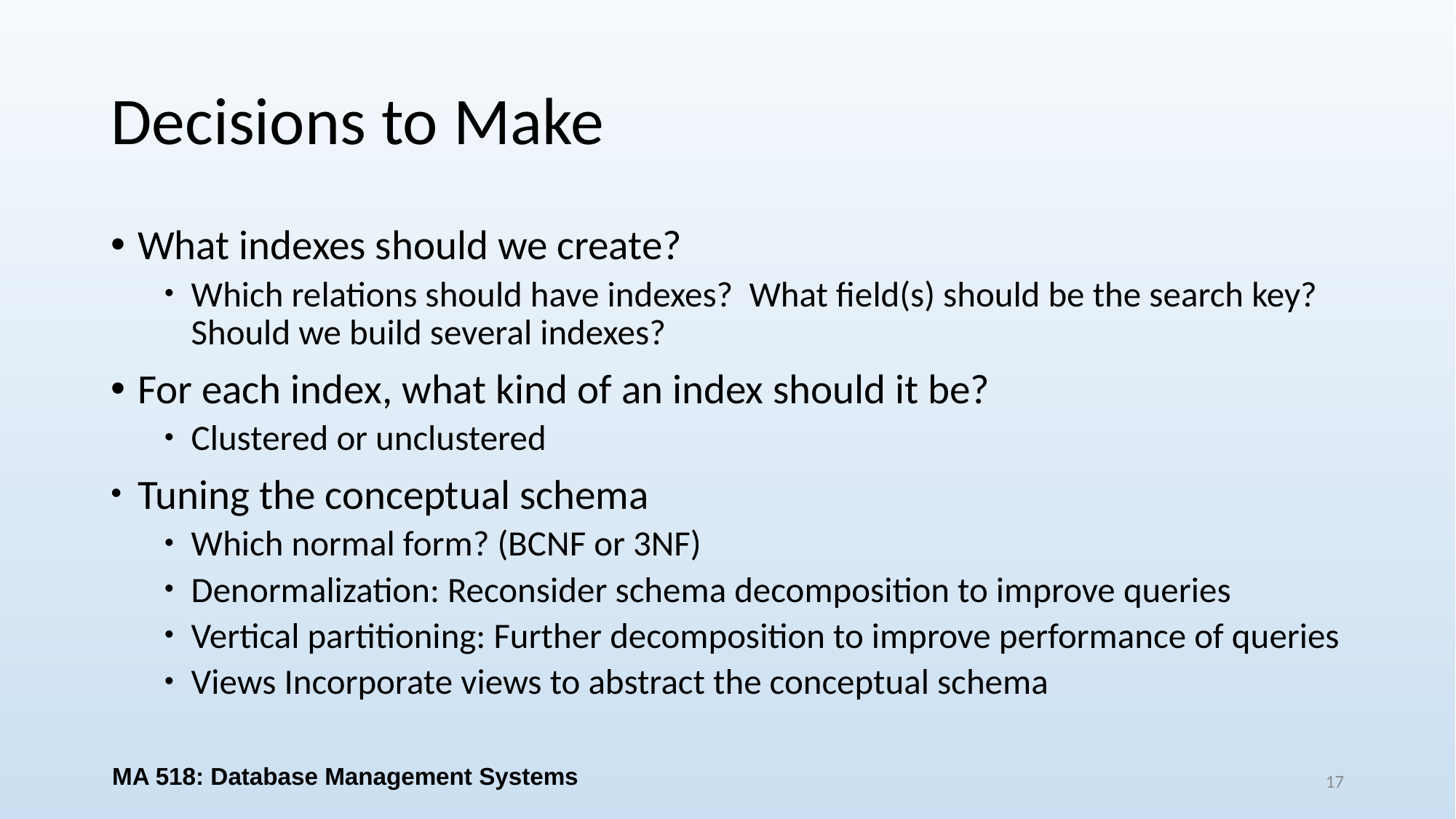

# Decisions to Make
What indexes should we create?
Which relations should have indexes?  What field(s) should be the search key?  Should we build several indexes?
For each index, what kind of an index should it be?
Clustered or unclustered
Tuning the conceptual schema
Which normal form? (BCNF or 3NF)
Denormalization: Reconsider schema decomposition to improve queries
Vertical partitioning: Further decomposition to improve performance of queries
Views Incorporate views to abstract the conceptual schema

MA 518: Database Management Systems
17